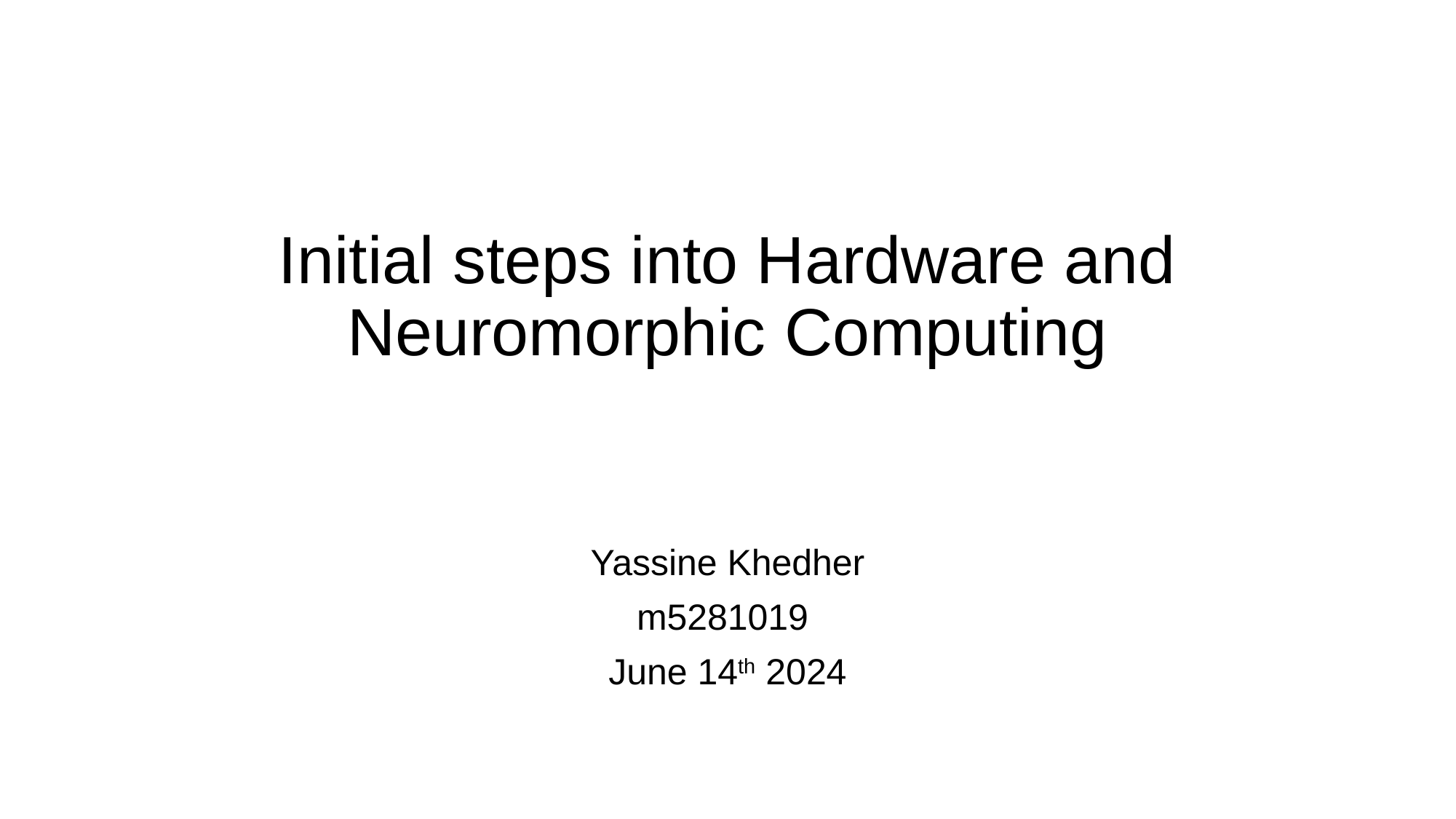

# Initial steps into Hardware and Neuromorphic Computing
Yassine Khedher
m5281019
June 14th 2024